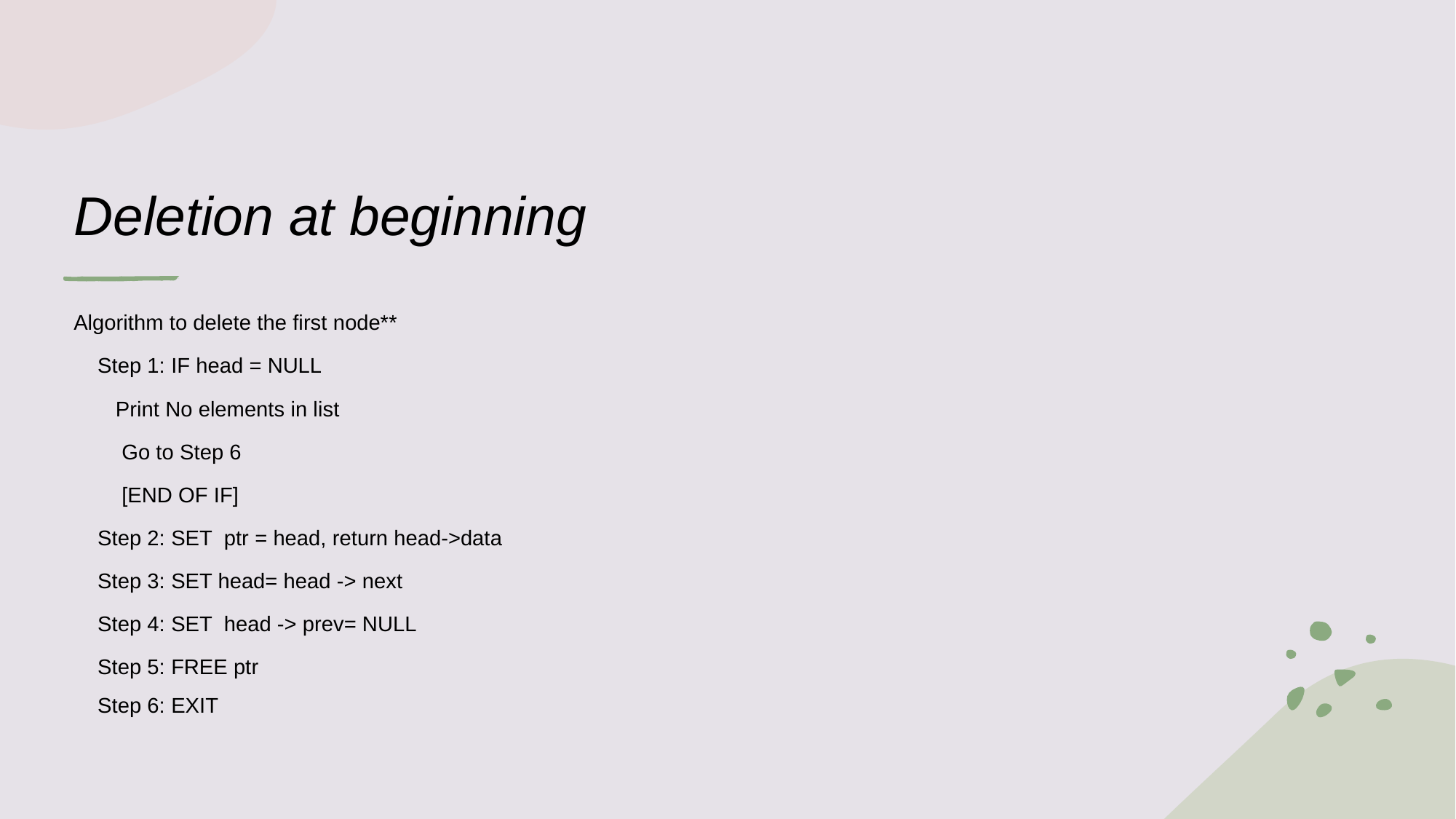

# Deletion at beginning
Algorithm to delete the first node**
    Step 1: IF head = NULL
       Print No elements in list
        Go to Step 6
        [END OF IF]
    Step 2: SET  ptr = head, return head->data
    Step 3: SET head= head -> next
    Step 4: SET  head -> prev= NULL
    Step 5: FREE ptr
    Step 6: EXIT